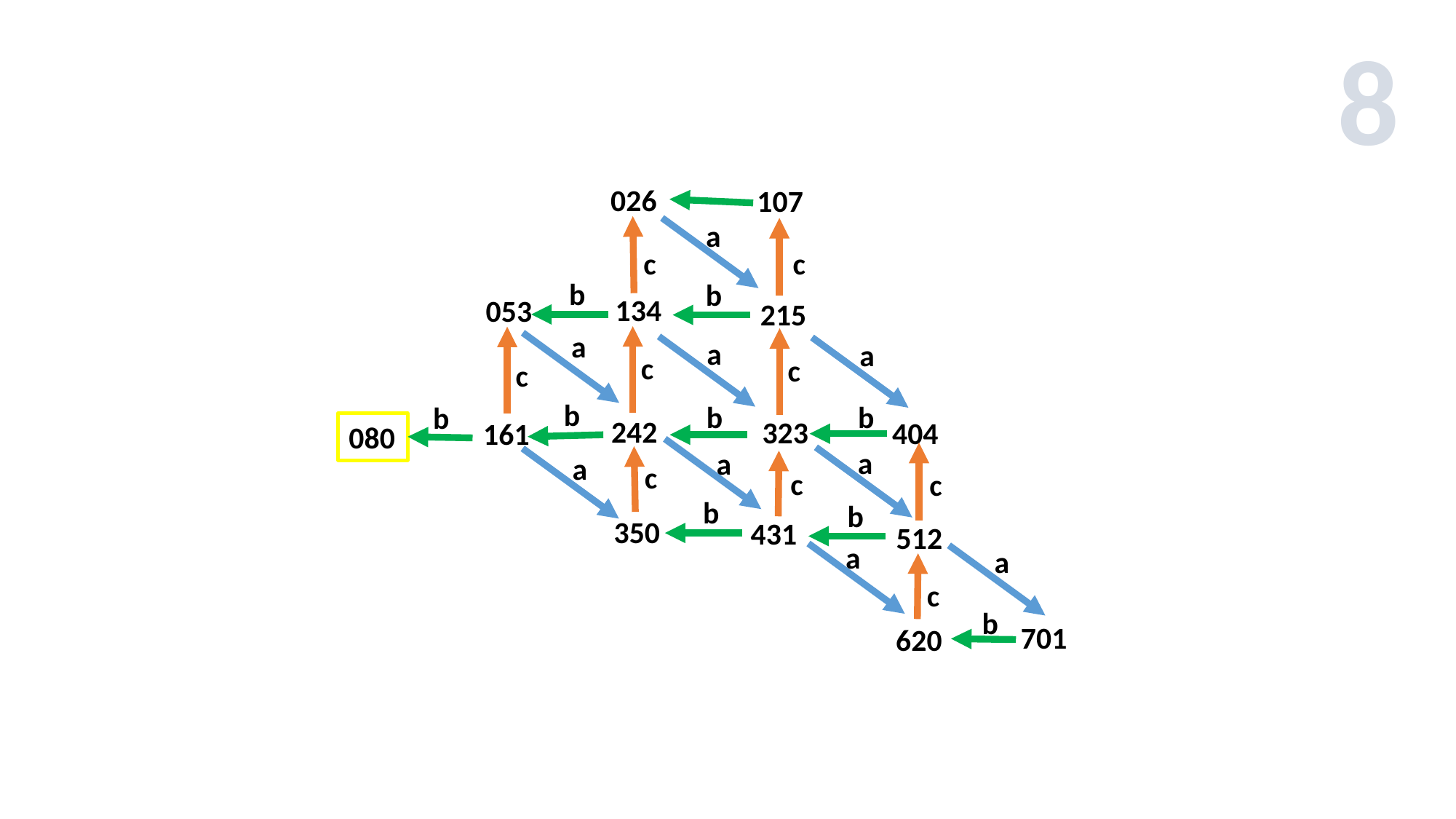

8
026
107
a
c
c
b
b
134
053
215
a
a
a
c
c
c
b
b
b
b
242
323
404
161
080
a
a
a
c
c
c
b
b
350
431
512
a
a
c
b
701
620